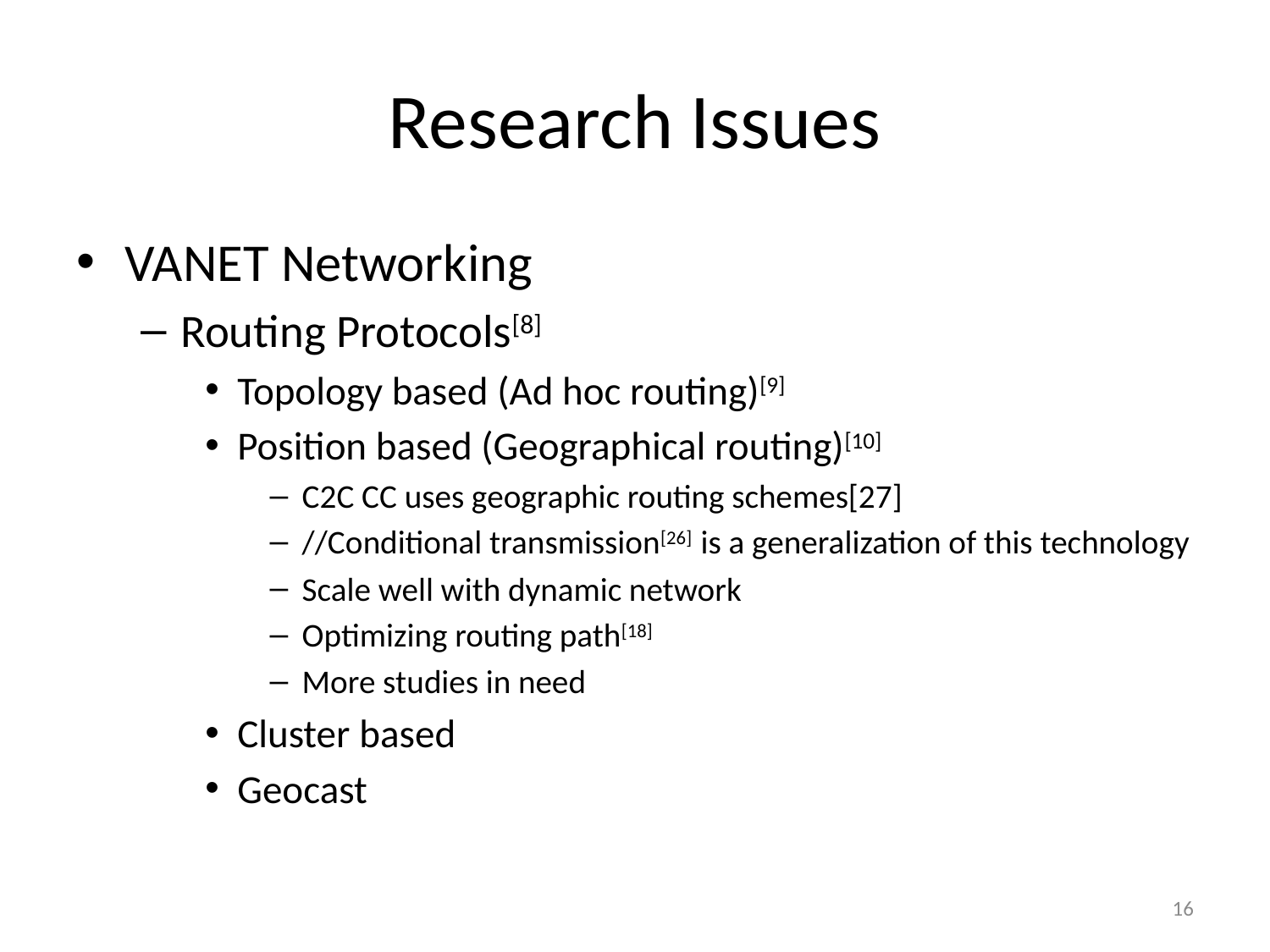

# Research Issues
VANET Networking
Routing Protocols[8]
Topology based (Ad hoc routing)[9]
Position based (Geographical routing)[10]
C2C CC uses geographic routing schemes[27]
//Conditional transmission[26]  is a generalization of this technology
Scale well with dynamic network
Optimizing routing path[18]
More studies in need
Cluster based
Geocast
16